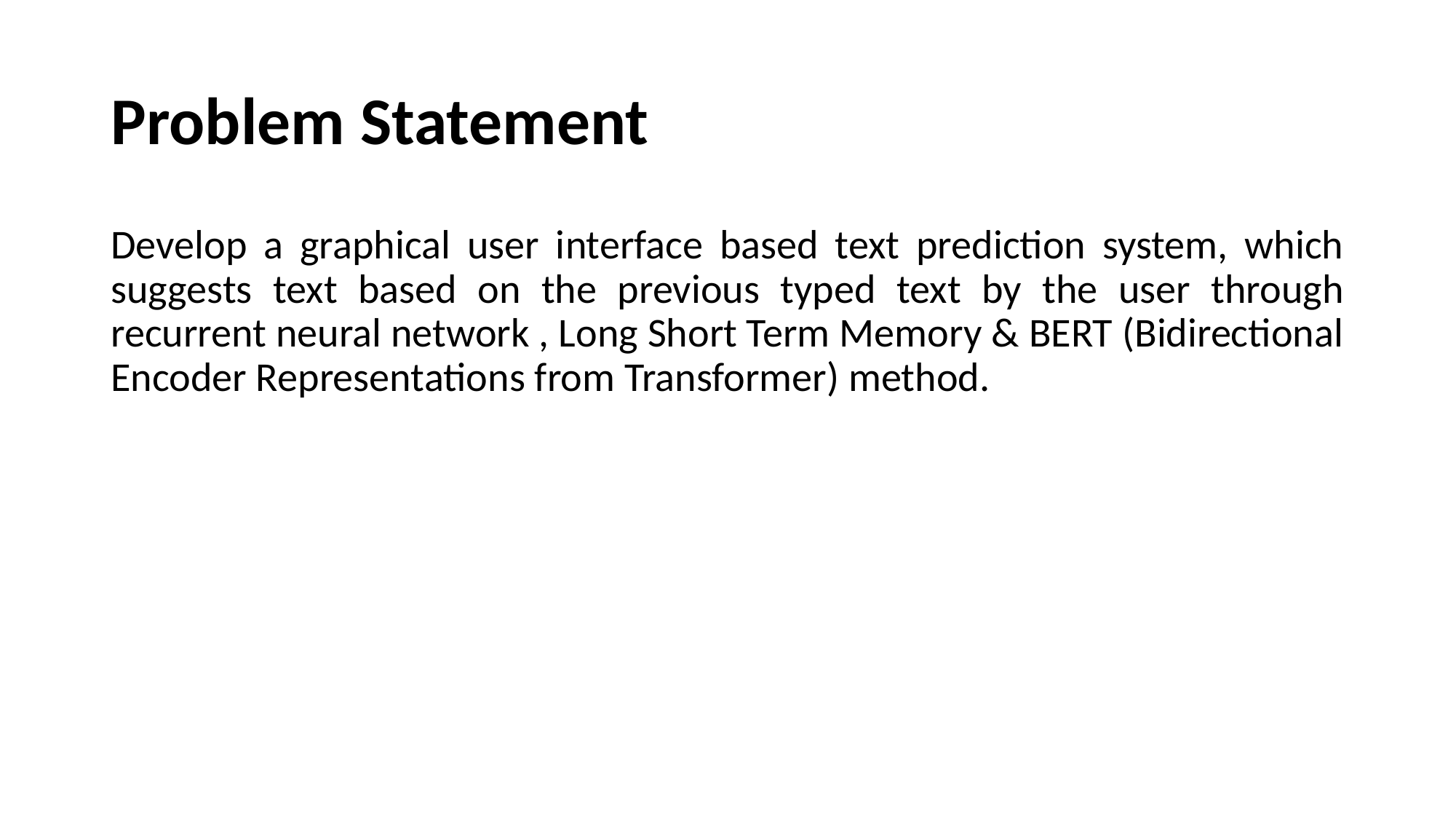

# Problem Statement
Develop a graphical user interface based text prediction system, which suggests text based on the previous typed text by the user through recurrent neural network , Long Short Term Memory & BERT (Bidirectional Encoder Representations from Transformer) method.